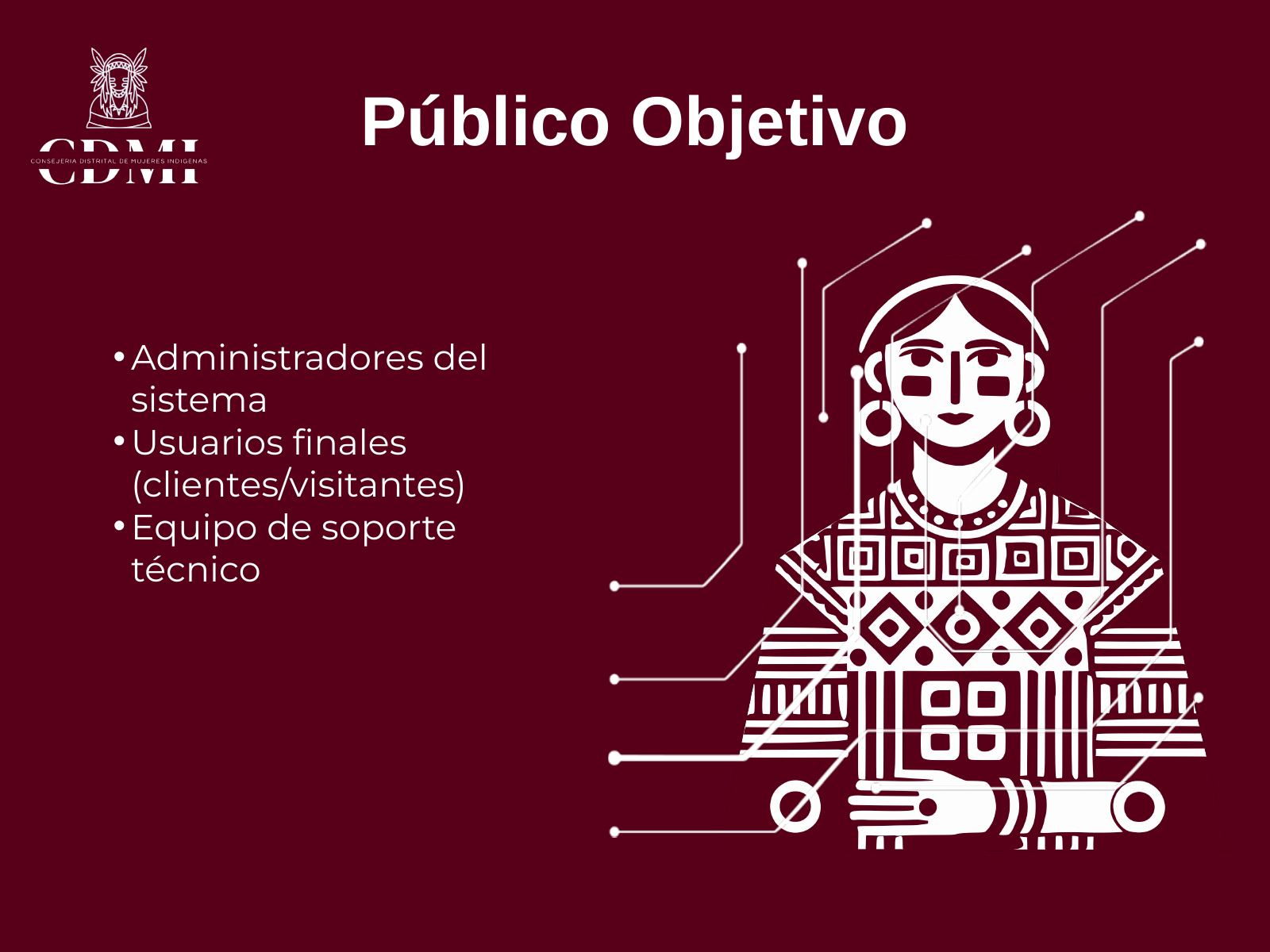

Público Objetivo

Administradores del sistema
Usuarios finales (clientes/visitantes)
Equipo de soporte técnico